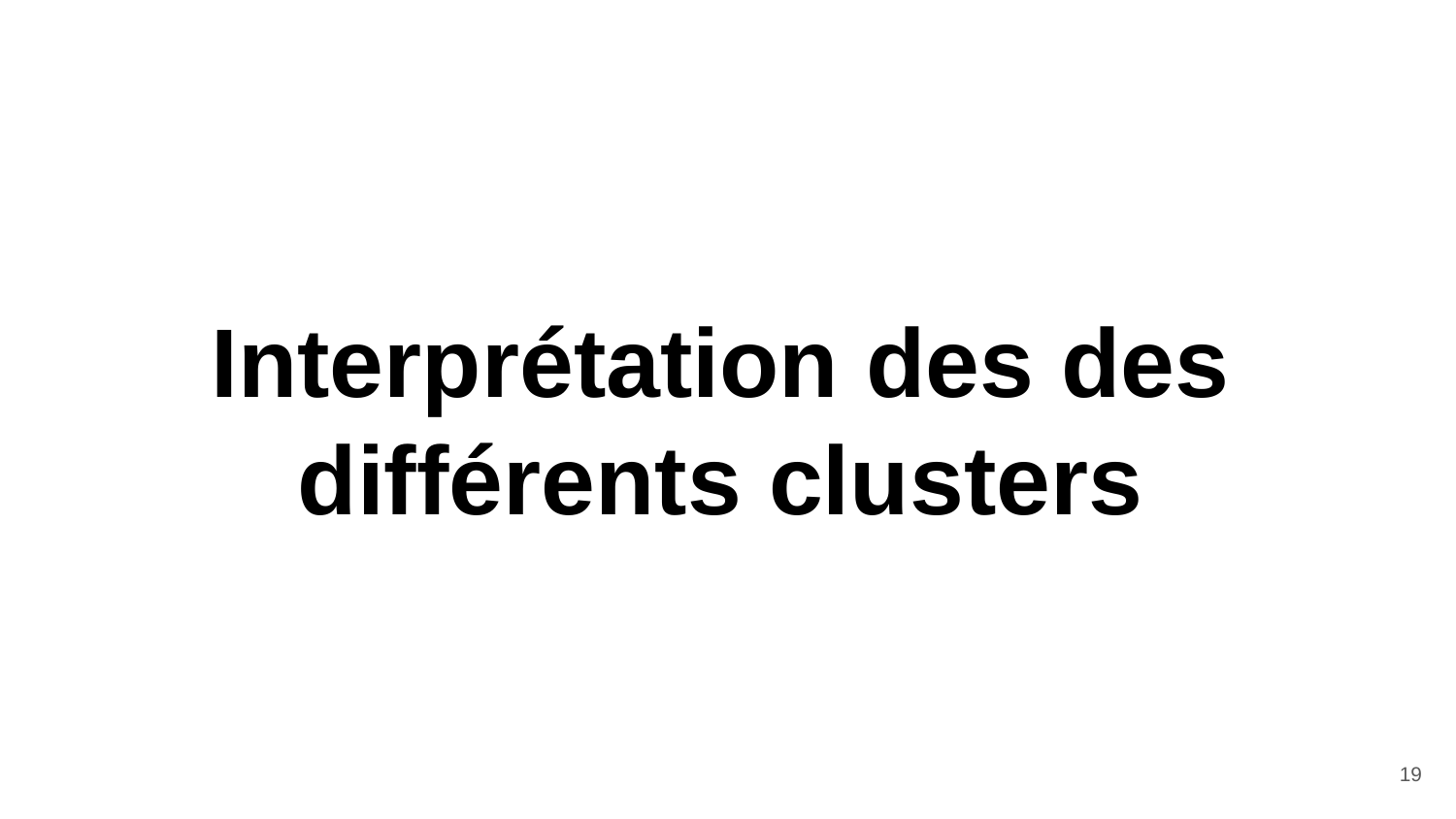

# Interprétation des des différents clusters
19